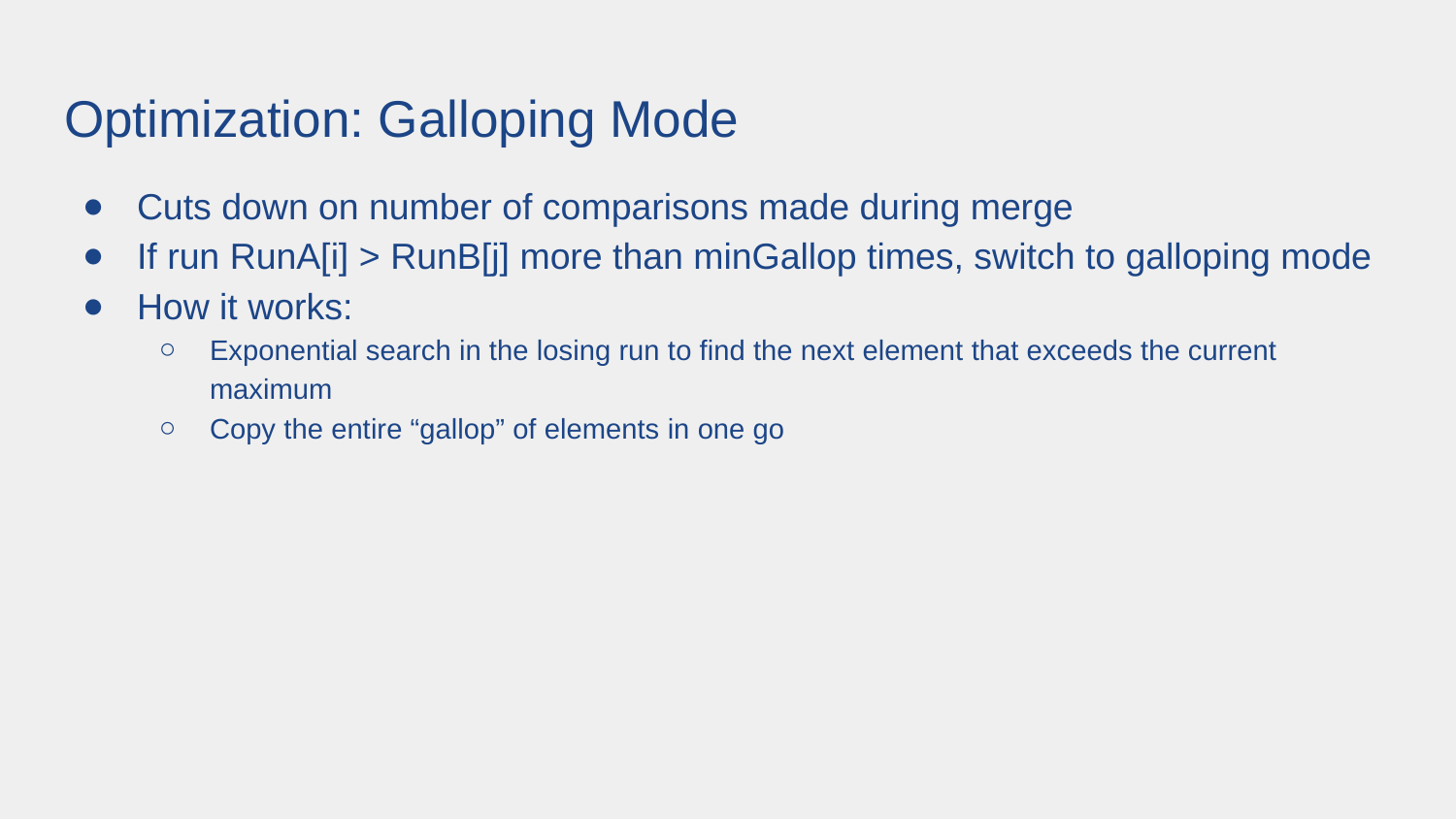

# Optimization: Galloping Mode
Cuts down on number of comparisons made during merge
If run RunA[i] > RunB[j] more than minGallop times, switch to galloping mode
How it works:
Exponential search in the losing run to find the next element that exceeds the current maximum
Copy the entire “gallop” of elements in one go